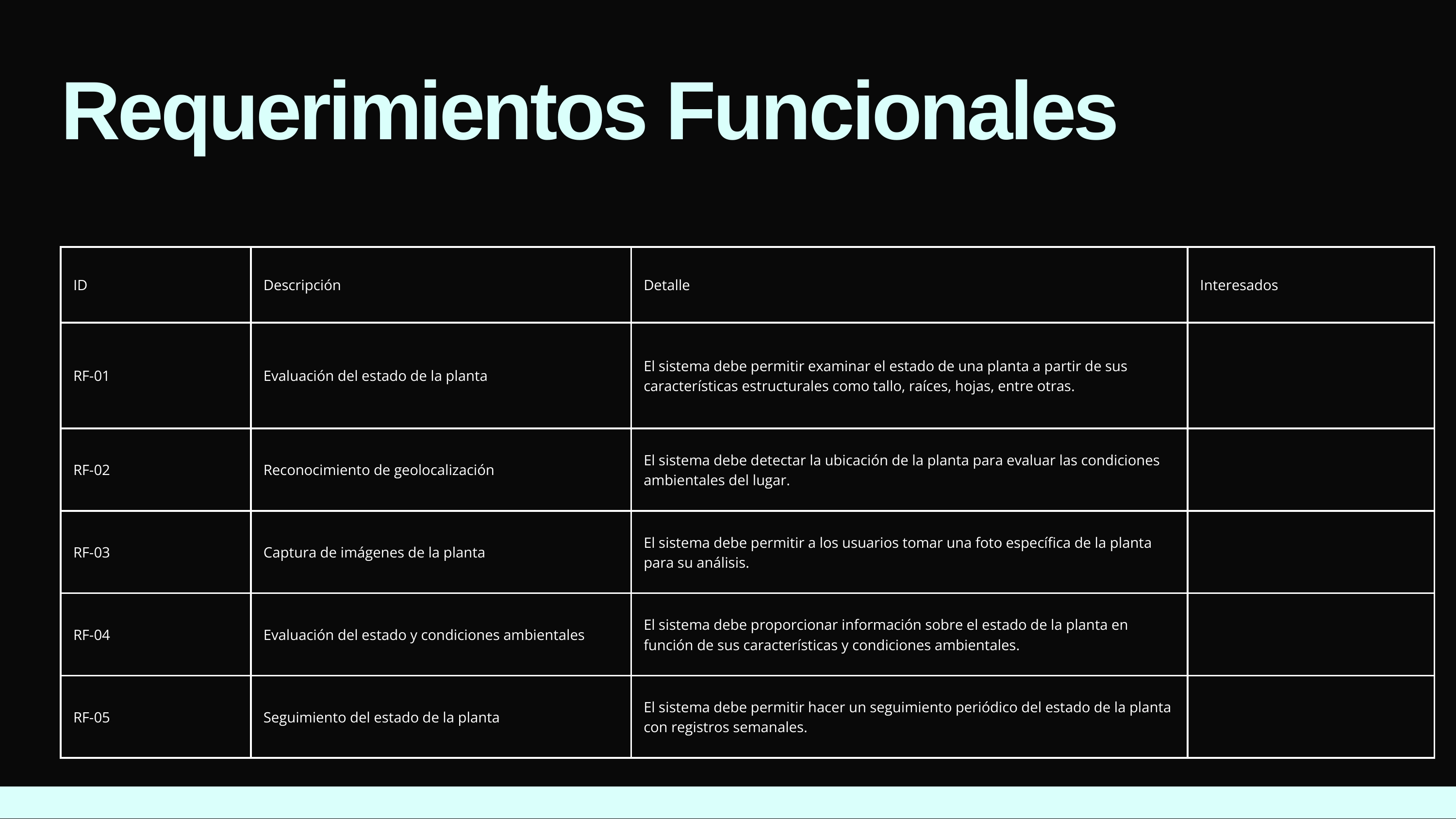

Requerimientos Funcionales

| ID | Descripción | Detalle | Interesados |
| --- | --- | --- | --- |
| RF-01 | Evaluación del estado de la planta | El sistema debe permitir examinar el estado de una planta a partir de sus características estructurales como tallo, raíces, hojas, entre otras. |  |
| RF-02 | Reconocimiento de geolocalización | El sistema debe detectar la ubicación de la planta para evaluar las condiciones ambientales del lugar. |  |
| RF-03 | Captura de imágenes de la planta | El sistema debe permitir a los usuarios tomar una foto específica de la planta para su análisis. |  |
| RF-04 | Evaluación del estado y condiciones ambientales | El sistema debe proporcionar información sobre el estado de la planta en función de sus características y condiciones ambientales. |  |
| RF-05 | Seguimiento del estado de la planta | El sistema debe permitir hacer un seguimiento periódico del estado de la planta con registros semanales. |  |